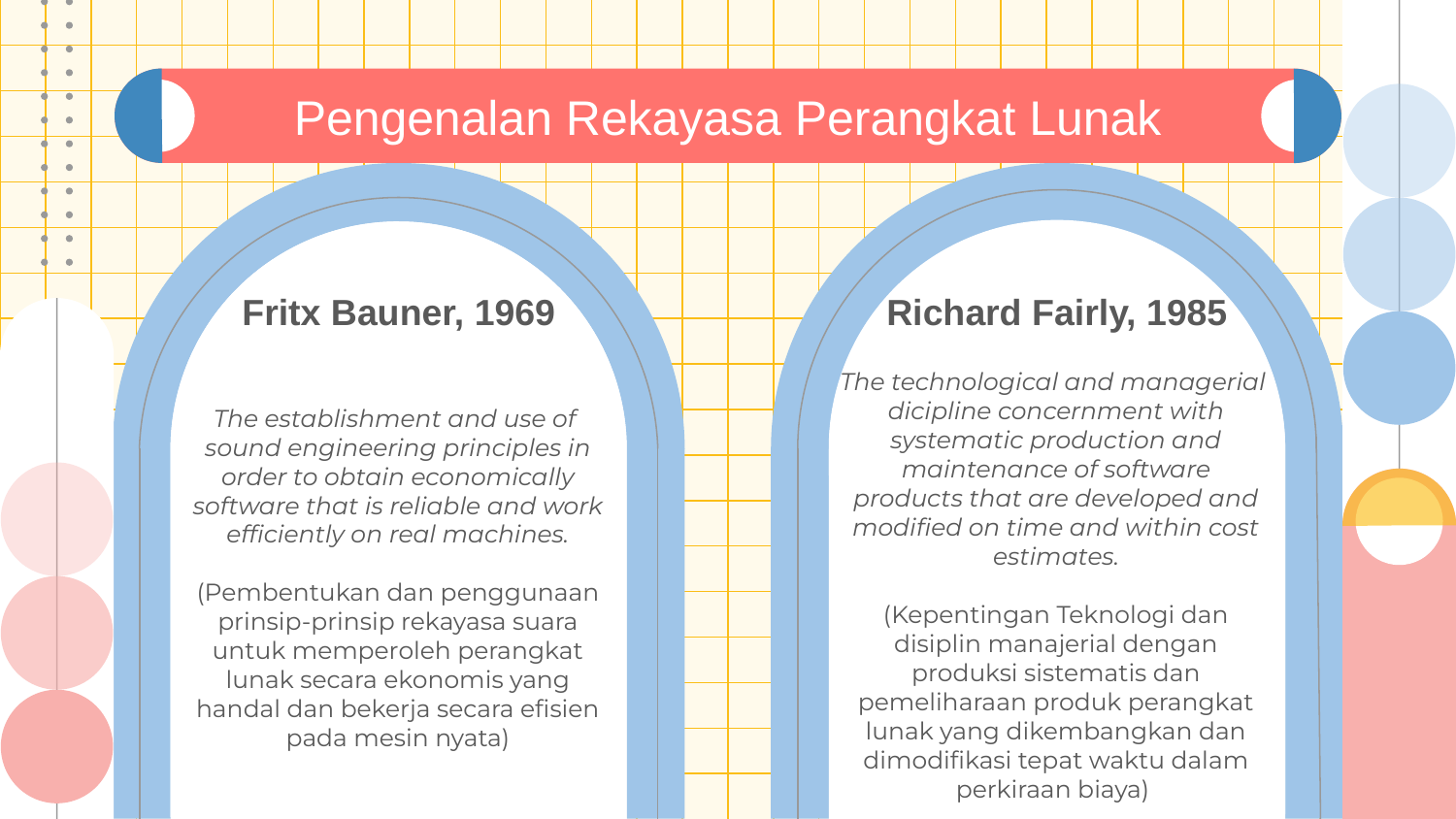

Pengenalan Rekayasa Perangkat Lunak
Fritx Bauner, 1969
# Richard Fairly, 1985
The technological and managerial dicipline concernment with systematic production and maintenance of software products that are developed and modified on time and within cost estimates.

 (Kepentingan Teknologi dan disiplin manajerial dengan produksi sistematis dan pemeliharaan produk perangkat lunak yang dikembangkan dan dimodifikasi tepat waktu dalam perkiraan biaya)

The establishment and use of sound engineering principles in order to obtain economically software that is reliable and work efficiently on real machines.

 (Pembentukan dan penggunaan prinsip-prinsip rekayasa suara untuk memperoleh perangkat lunak secara ekonomis yang handal dan bekerja secara efisien pada mesin nyata)